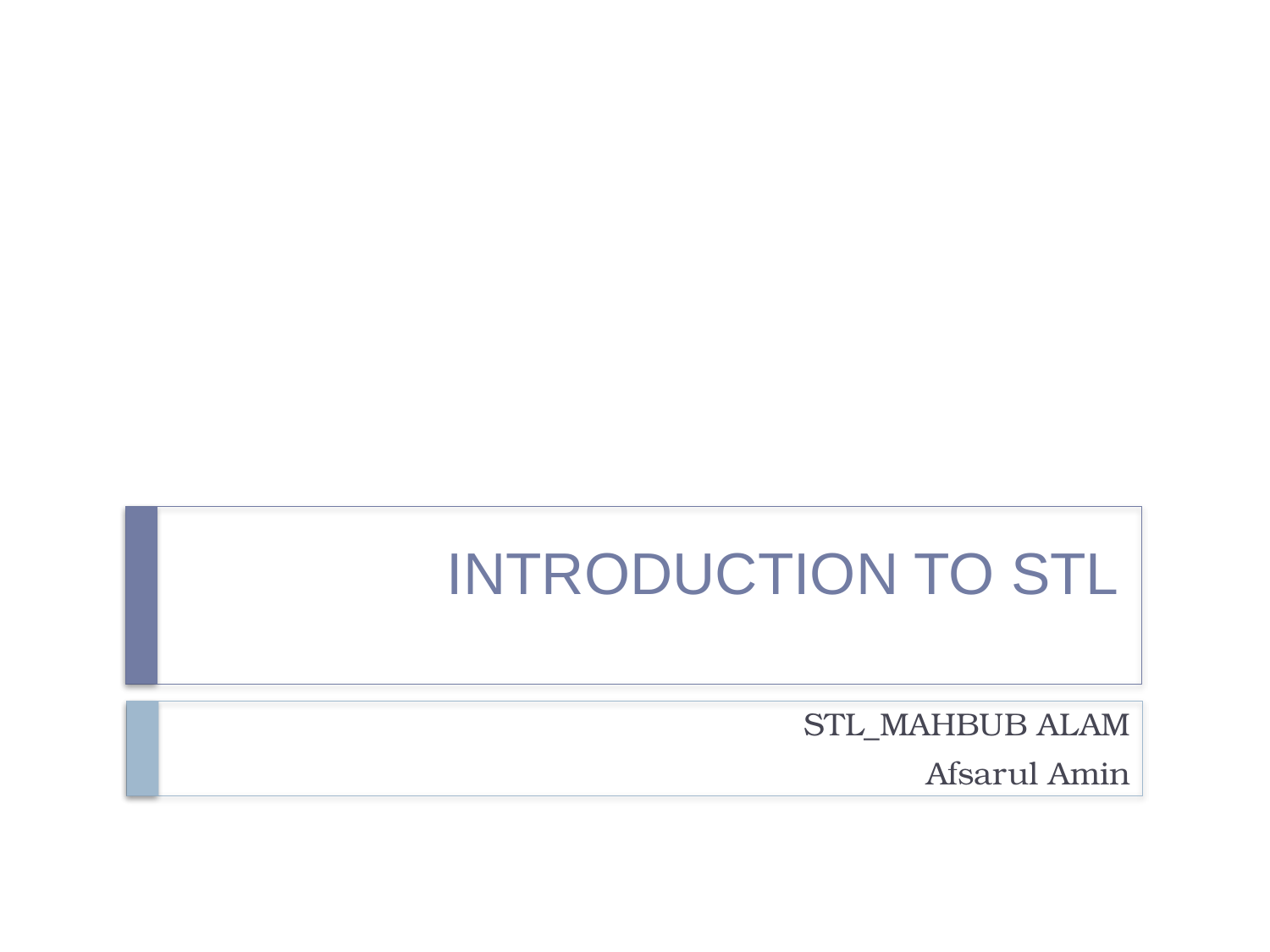

# INTRODUCTION TO STL
STL_MAHBUB ALAM
Afsarul Amin